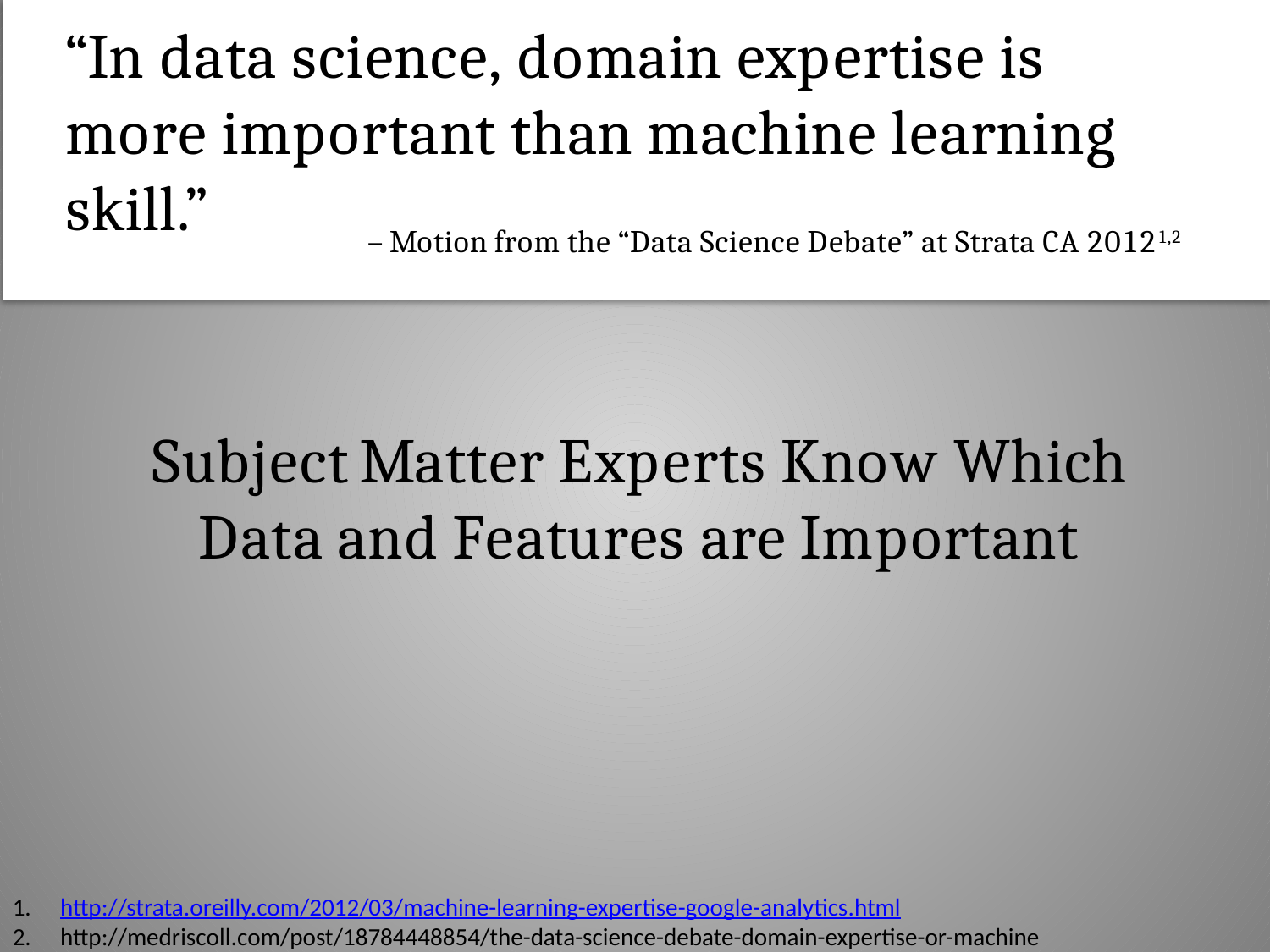

# “In data science, domain expertise is more important than machine learning skill.”
 – Motion from the “Data Science Debate” at Strata CA 20121,2
Subject Matter Experts Know Which Data and Features are Important
http://strata.oreilly.com/2012/03/machine-learning-expertise-google-analytics.html
http://medriscoll.com/post/18784448854/the-data-science-debate-domain-expertise-or-machine